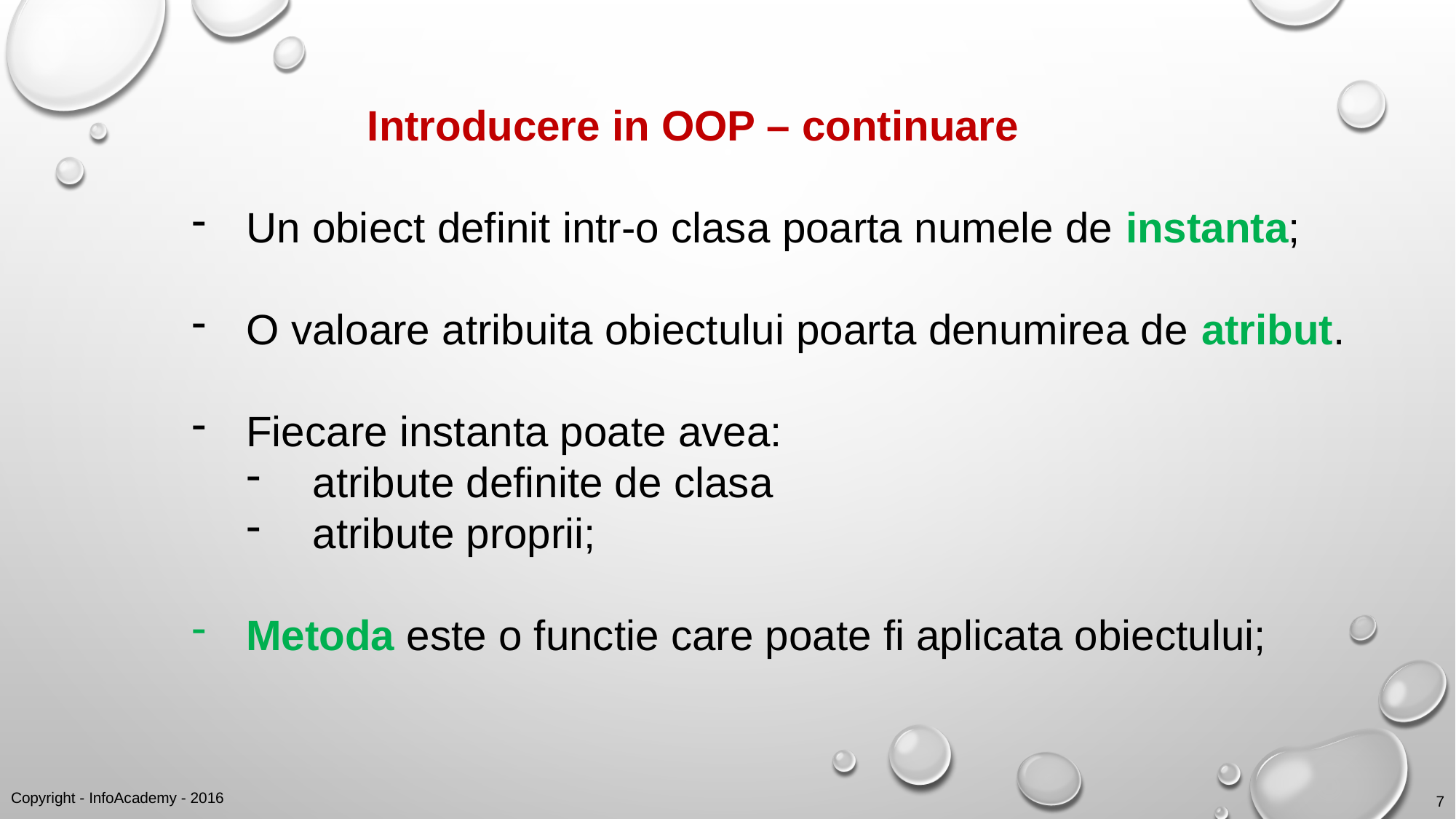

Introducere in OOP – continuare

Un obiect definit intr-o clasa poarta numele de instanta;

O valoare atribuita obiectului poarta denumirea de atribut.

Fiecare instanta poate avea:
 atribute definite de clasa
 atribute proprii;

Metoda este o functie care poate fi aplicata obiectului;
Copyright - InfoAcademy - 2016
7